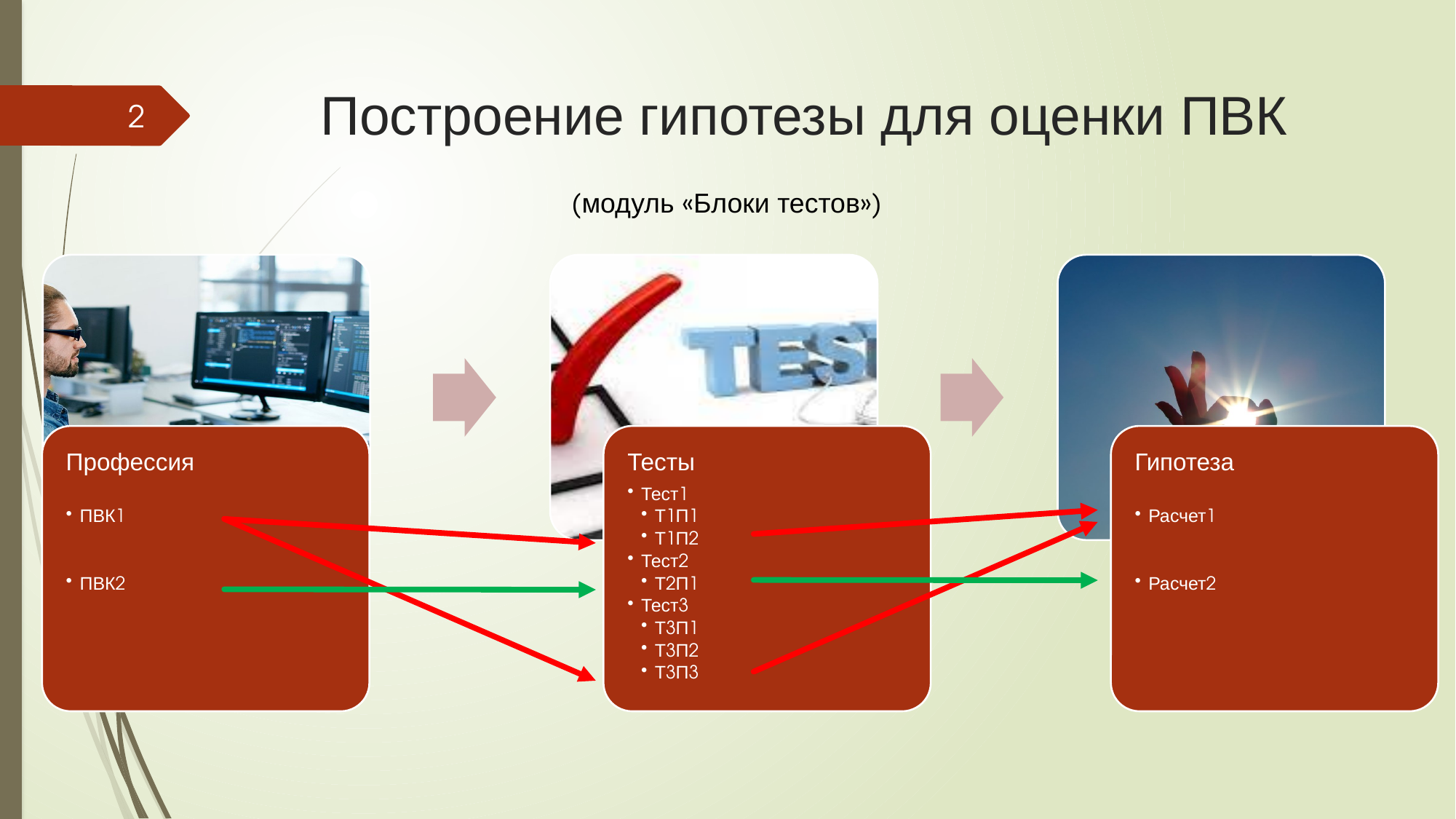

# Построение гипотезы для оценки ПВК
2
(модуль «Блоки тестов»)
Профессия

ПВК1

ПВК2

Тесты
Тест1
Т1П1
Т1П2
Тест2
Т2П1
Тест3
Т3П1
Т3П2
Т3П3

Гипотеза

Расчет1

Расчет2